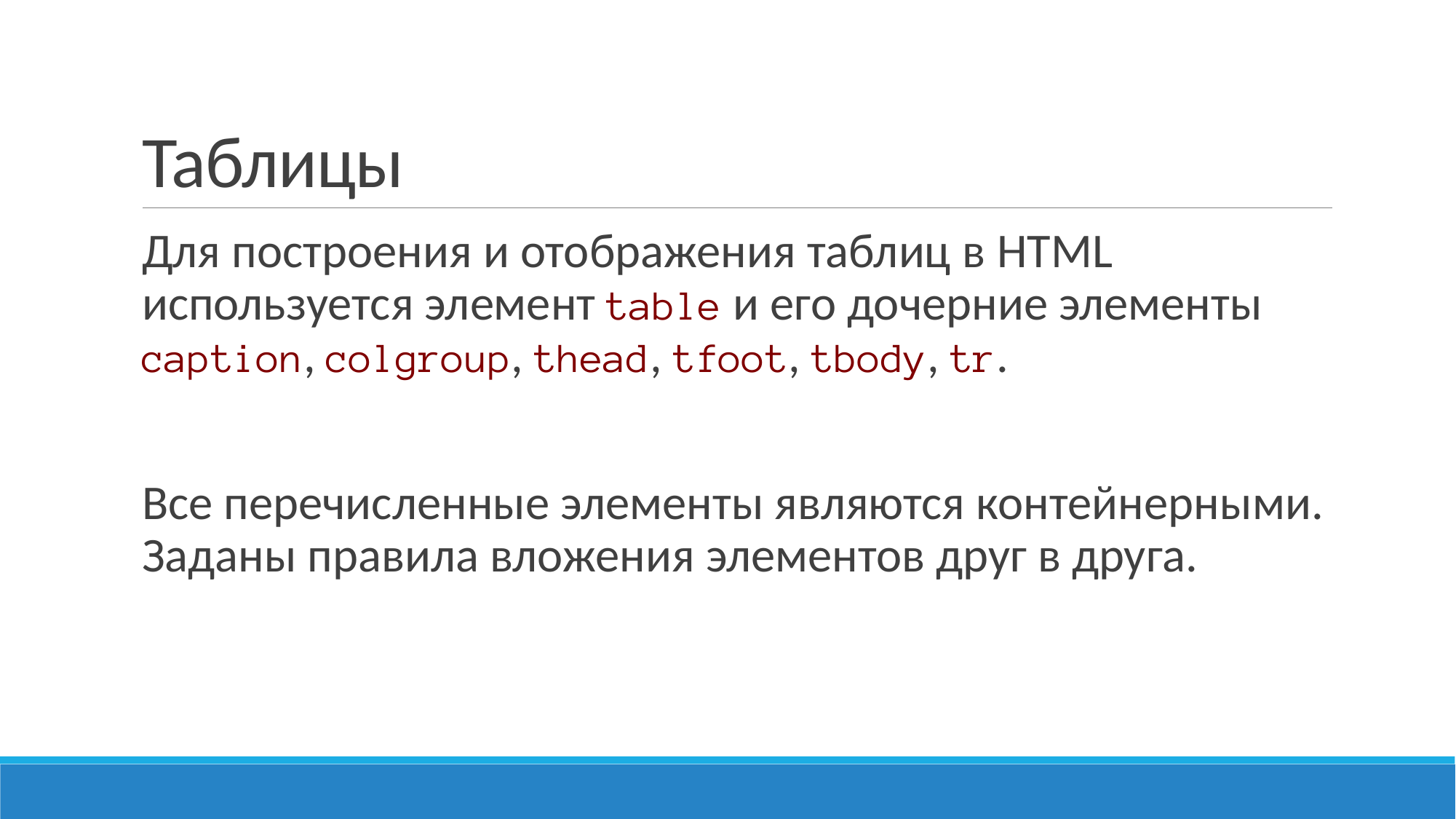

# Таблицы
Для построения и отображения таблиц в HTML используется элемент table и его дочерние элементы caption, colgroup, thead, tfoot, tbody, tr.

Все перечисленные элементы являются контейнерными. Заданы правила вложения элементов друг в друга.